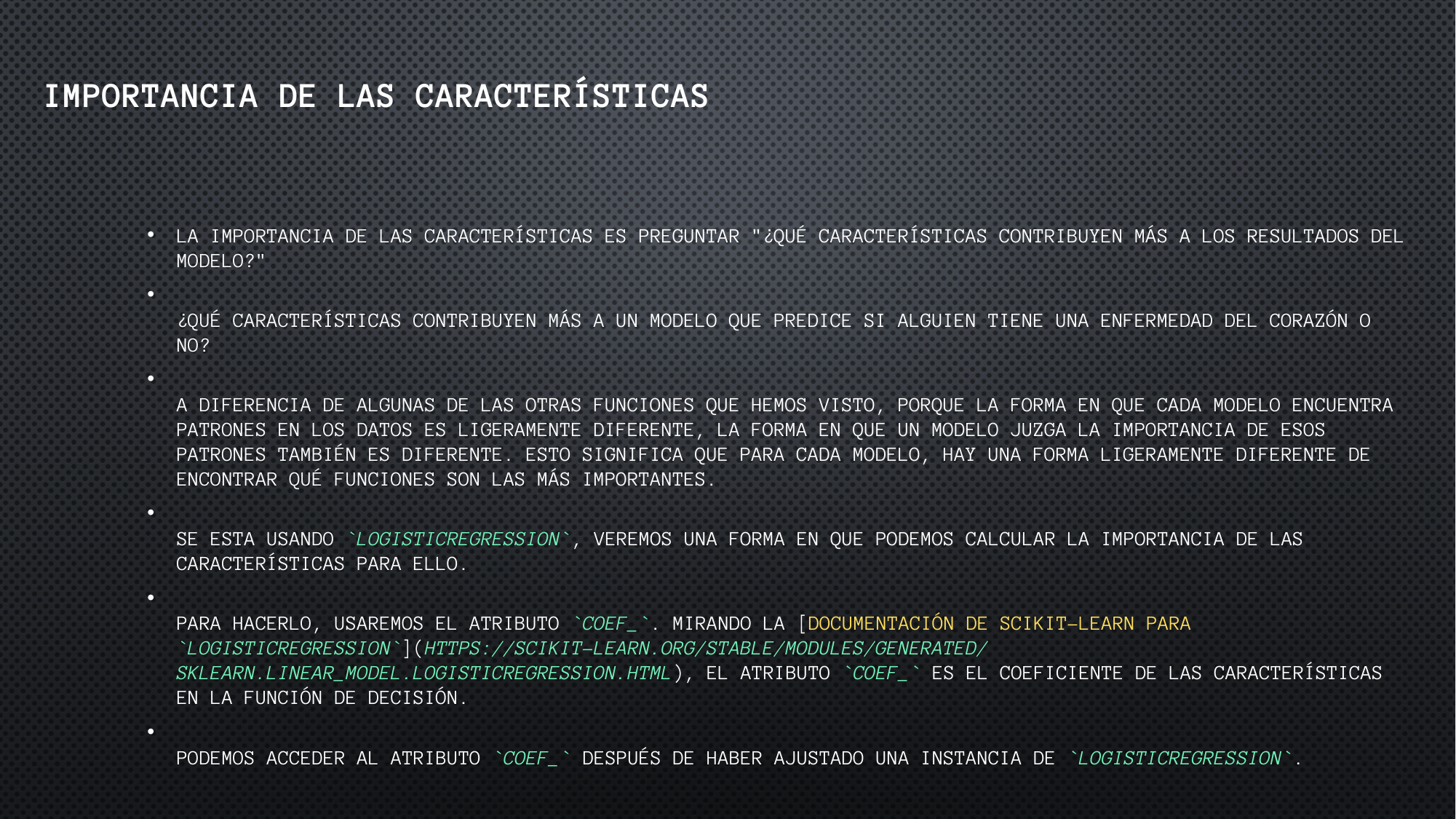

# Importancia de las características
La importancia de las características es preguntar "¿qué características contribuyen más a los resultados del modelo?"
¿Qué características contribuyen más a un modelo que predice si alguien tiene una enfermedad del corazón o no?
A diferencia de algunas de las otras funciones que hemos visto, porque la forma en que cada modelo encuentra patrones en los datos es ligeramente diferente, la forma en que un modelo juzga la importancia de esos patrones también es diferente. Esto significa que para cada modelo, hay una forma ligeramente diferente de encontrar qué funciones son las más importantes.
Se esta usando `LogisticRegression`, veremos una forma en que podemos calcular la importancia de las características para ello.
Para hacerlo, usaremos el atributo `coef_`. Mirando la [documentación de Scikit-Learn para `LogisticRegression`](https://scikit-learn.org/stable/modules/generated/sklearn.linear_model.LogisticRegression.html), el atributo `coef_` es el coeficiente de las características en la función de decisión.
Podemos acceder al atributo `coef_` después de haber ajustado una instancia de `LogisticRegression`.